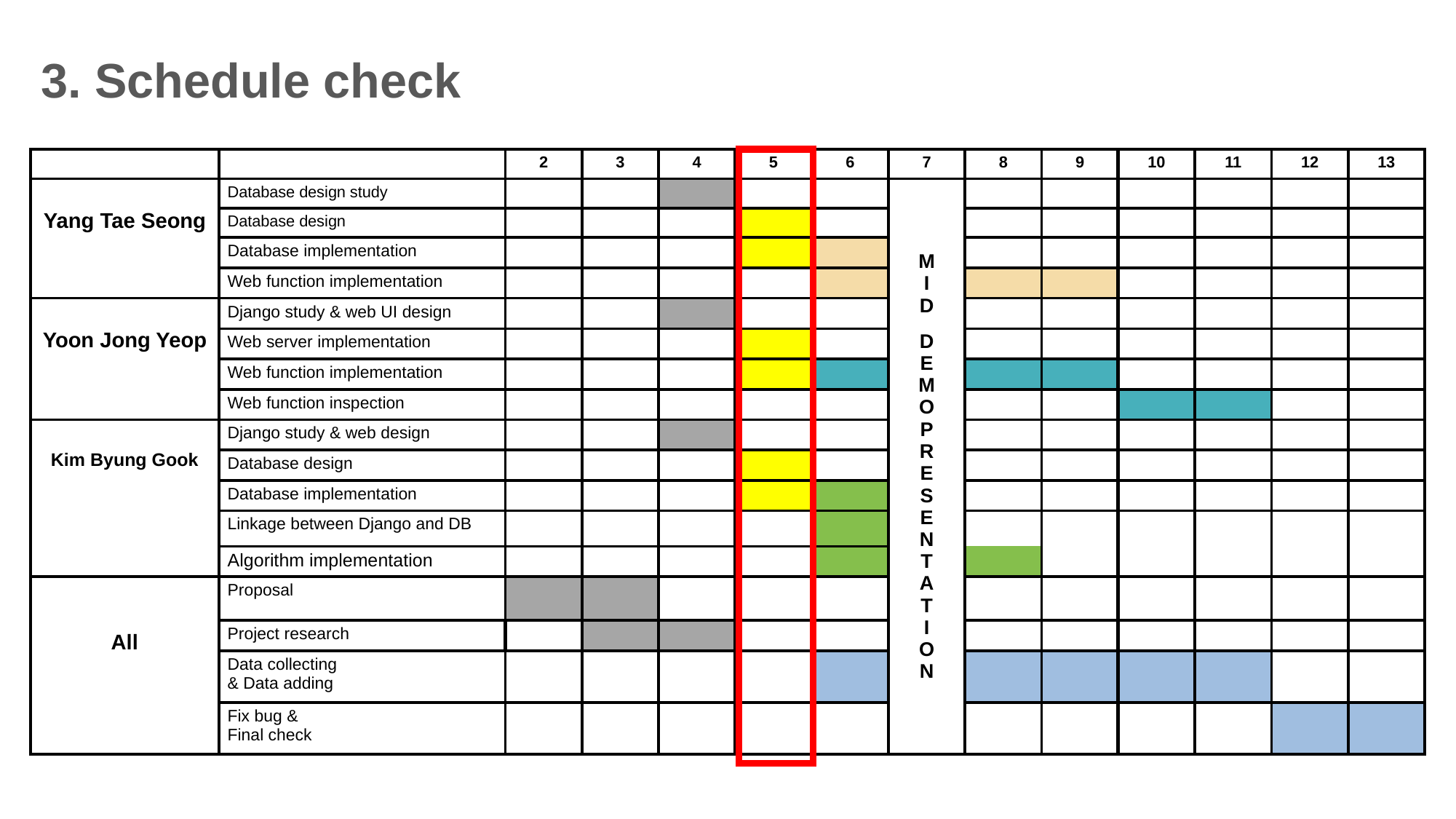

3. Schedule check

|  |  | 2 | 3 | 4 | 5 | 6 | 7 | 8 | 9 | 10 | 11 | 12 | 13 |
| --- | --- | --- | --- | --- | --- | --- | --- | --- | --- | --- | --- | --- | --- |
| Yang Tae Seong | Database design study |  |  |  |  |  | M I D D E M O P R E S E N T A T I O N |  |  |  |  |  |  |
|  | Database design |  |  |  |  |  |  |  |  |  |  |  |  |
|  | Database implementation |  |  |  |  |  |  |  |  |  |  |  |  |
|  | Web function implementation |  |  |  |  |  |  |  |  |  |  |  |  |
| Yoon Jong Yeop | Django study & web UI design |  |  |  |  |  |  |  |  |  |  |  |  |
|  | Web server implementation |  |  |  |  |  |  |  |  |  |  |  |  |
|  | Web function implementation |  |  |  |  |  |  |  |  |  |  |  |  |
|  | Web function inspection |  |  |  |  |  |  |  |  |  |  |  |  |
| Kim Byung Gook | Django study & web design |  |  |  |  |  |  |  |  |  |  |  |  |
|  | Database design |  |  |  |  |  |  |  |  |  |  |  |  |
|  | Database implementation |  |  |  |  |  |  |  |  |  |  |  |  |
|  | Linkage between Django and DB |  |  |  |  |  |  |  |  |  |  |  |  |
|  |  |  |  |  |  |  |  |  |  |  |  |  |  |
|  | Algorithm implementation |  |  |  |  |  |  |  |  |  |  |  |  |
| All | Proposal |  |  |  |  |  |  |  |  |  |  |  |  |
|  | Project research |  |  |  |  |  |  |  |  |  |  |  |  |
|  | Data collecting & Data adding |  |  |  |  |  |  |  |  |  |  |  |  |
|  | Fix bug & Final check |  |  |  |  |  |  |  |  |  |  |  |  |